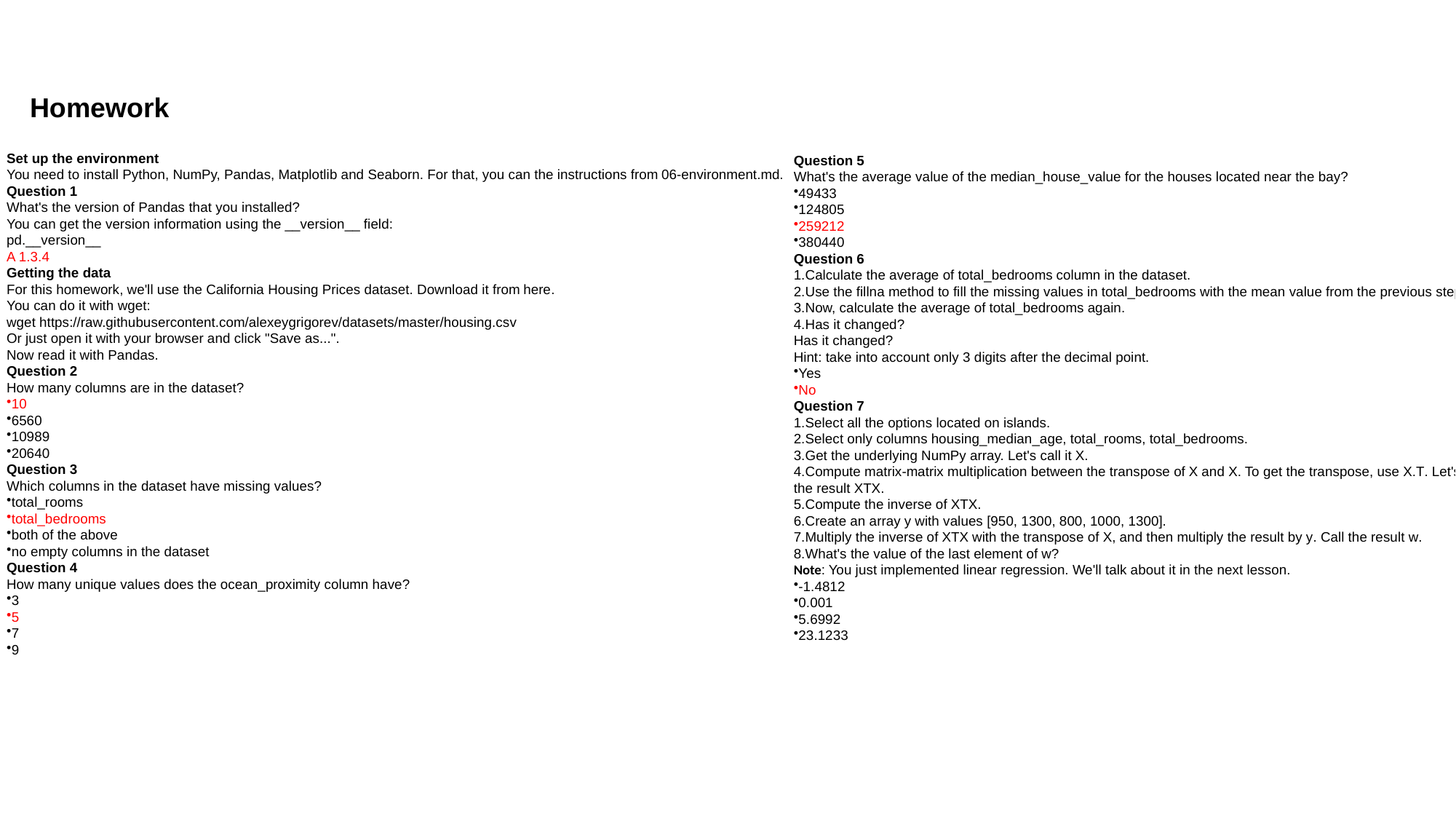

Homework
Set up the environment
You need to install Python, NumPy, Pandas, Matplotlib and Seaborn. For that, you can the instructions from 06-environment.md.
Question 1
What's the version of Pandas that you installed?
You can get the version information using the __version__ field:
pd.__version__
A 1.3.4
Getting the data
For this homework, we'll use the California Housing Prices dataset. Download it from here.
You can do it with wget:
wget https://raw.githubusercontent.com/alexeygrigorev/datasets/master/housing.csv
Or just open it with your browser and click "Save as...".
Now read it with Pandas.
Question 2
How many columns are in the dataset?
10
6560
10989
20640
Question 3
Which columns in the dataset have missing values?
total_rooms
total_bedrooms
both of the above
no empty columns in the dataset
Question 4
How many unique values does the ocean_proximity column have?
3
5
7
9
Question 5
What's the average value of the median_house_value for the houses located near the bay?
49433
124805
259212
380440
Question 6
Calculate the average of total_bedrooms column in the dataset.
Use the fillna method to fill the missing values in total_bedrooms with the mean value from the previous step.
Now, calculate the average of total_bedrooms again.
Has it changed?
Has it changed?
Hint: take into account only 3 digits after the decimal point.
Yes
No
Question 7
Select all the options located on islands.
Select only columns housing_median_age, total_rooms, total_bedrooms.
Get the underlying NumPy array. Let's call it X.
Compute matrix-matrix multiplication between the transpose of X and X. To get the transpose, use X.T. Let's call the result XTX.
Compute the inverse of XTX.
Create an array y with values [950, 1300, 800, 1000, 1300].
Multiply the inverse of XTX with the transpose of X, and then multiply the result by y. Call the result w.
What's the value of the last element of w?
Note: You just implemented linear regression. We'll talk about it in the next lesson.
-1.4812
0.001
5.6992
23.1233